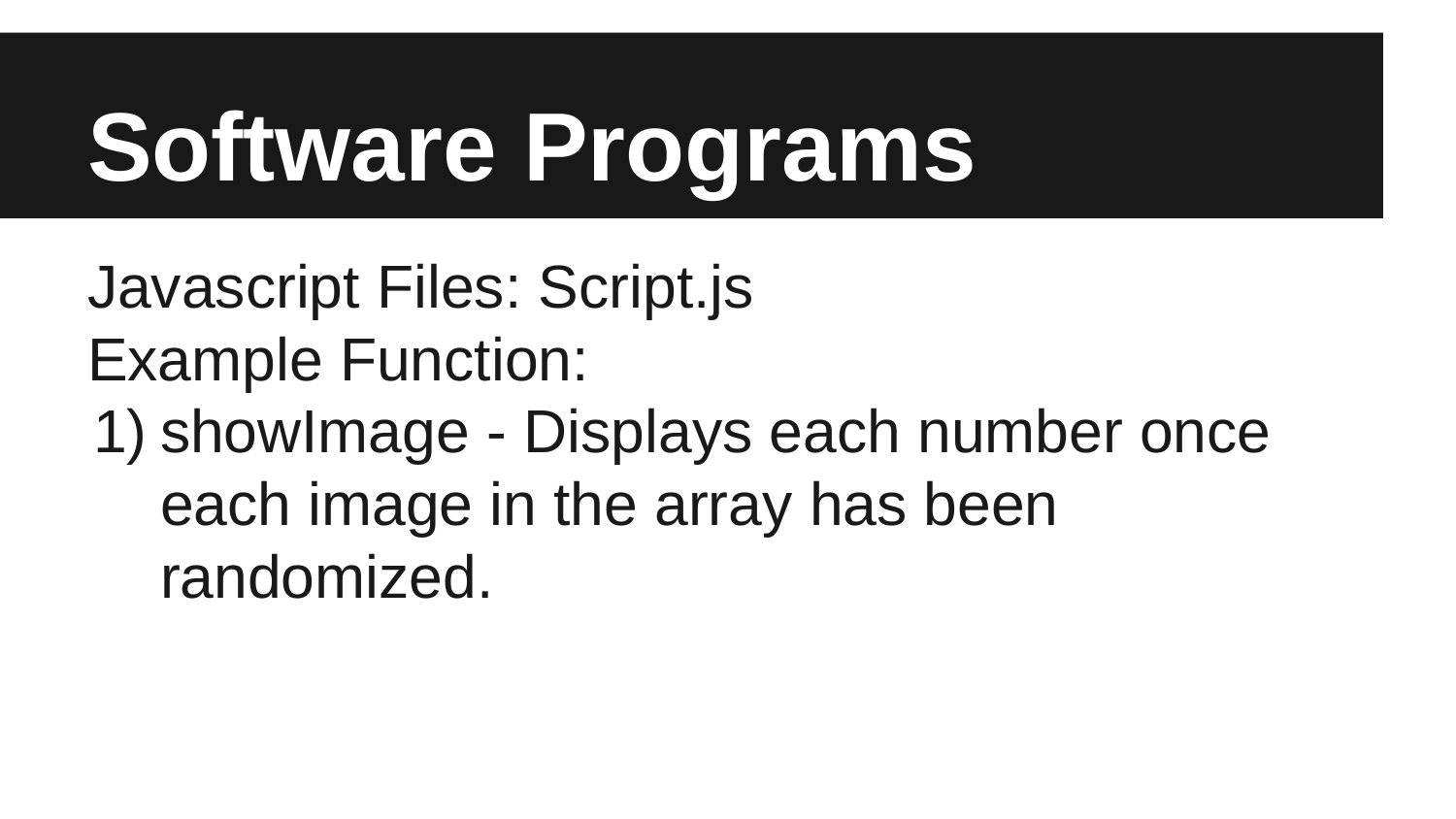

# Software Programs
Javascript Files: Script.js
Example Function:
showImage - Displays each number once each image in the array has been randomized.